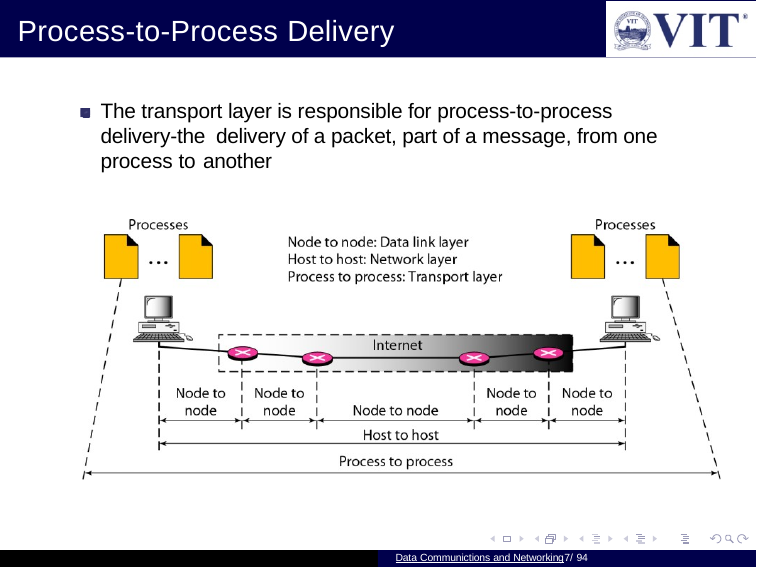

# Process-to-Process Delivery
The transport layer is responsible for process-to-process delivery-the  delivery of a packet, part of a message, from one process to another

Data Communictions and Networking7/ 94